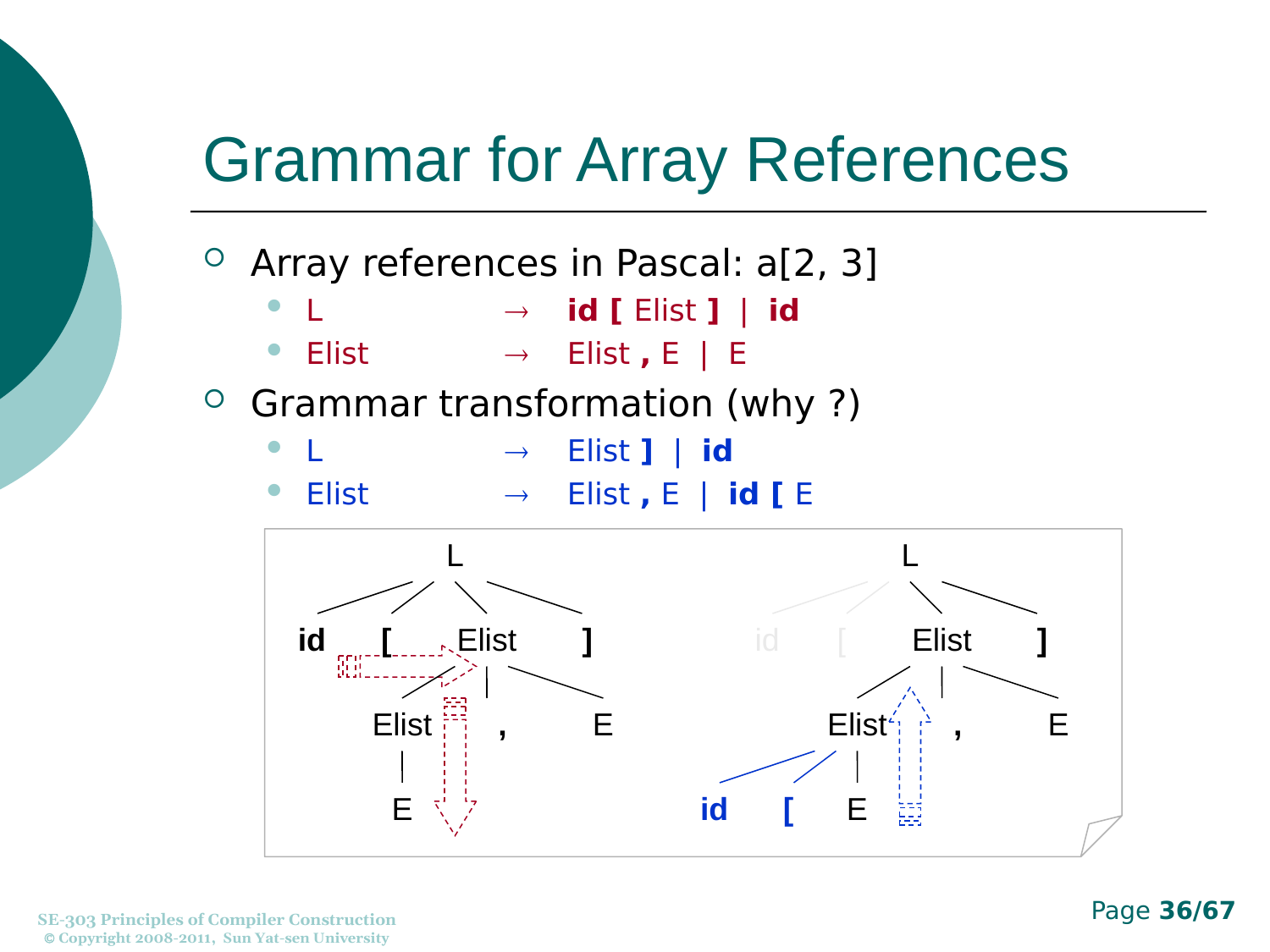

# Grammar for Array References
Array references in Pascal: a[2, 3]
L	→	id [ Elist ]  |  id
Elist	→	Elist , E  |  E
Grammar transformation (why ?)
L	→	Elist ]  |  id
Elist	→	Elist , E  |  id [ E

L

id
[
Elist
]

Elist
,
E

E
L

id
[
Elist
]

Elist
,
E

id
[
E

SE-303 Principles of Compiler Construction
© Copyright 2008-2011,  Sun Yat-sen University